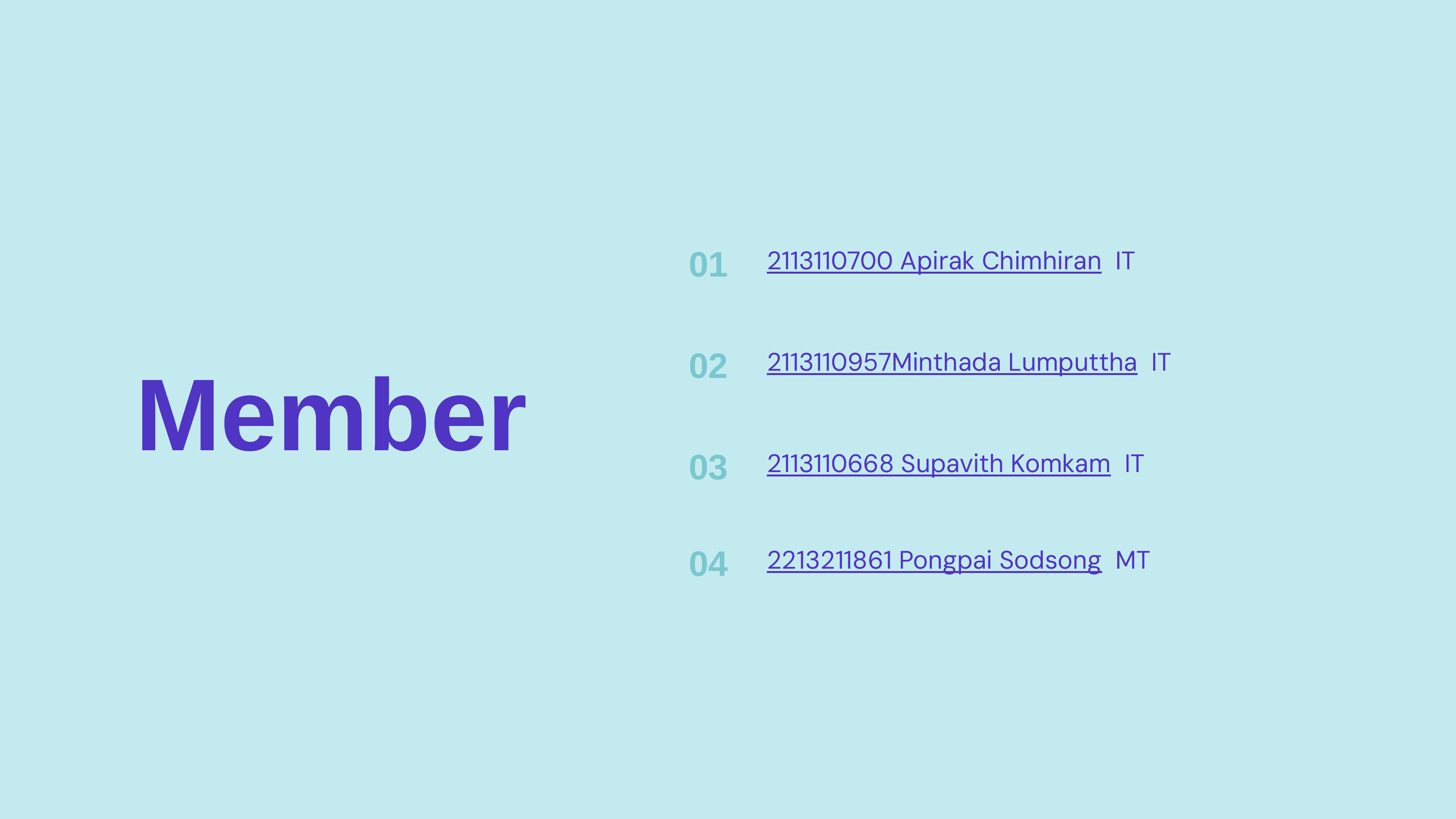

| 01 | 2113110700 Apirak Chimhiran IT |
| --- | --- |
| 02 | 2113110957Minthada Lumputtha IT |
| 03 | 2113110668 Supavith Komkam IT |
| 04 | 2213211861 Pongpai Sodsong MT |
Member